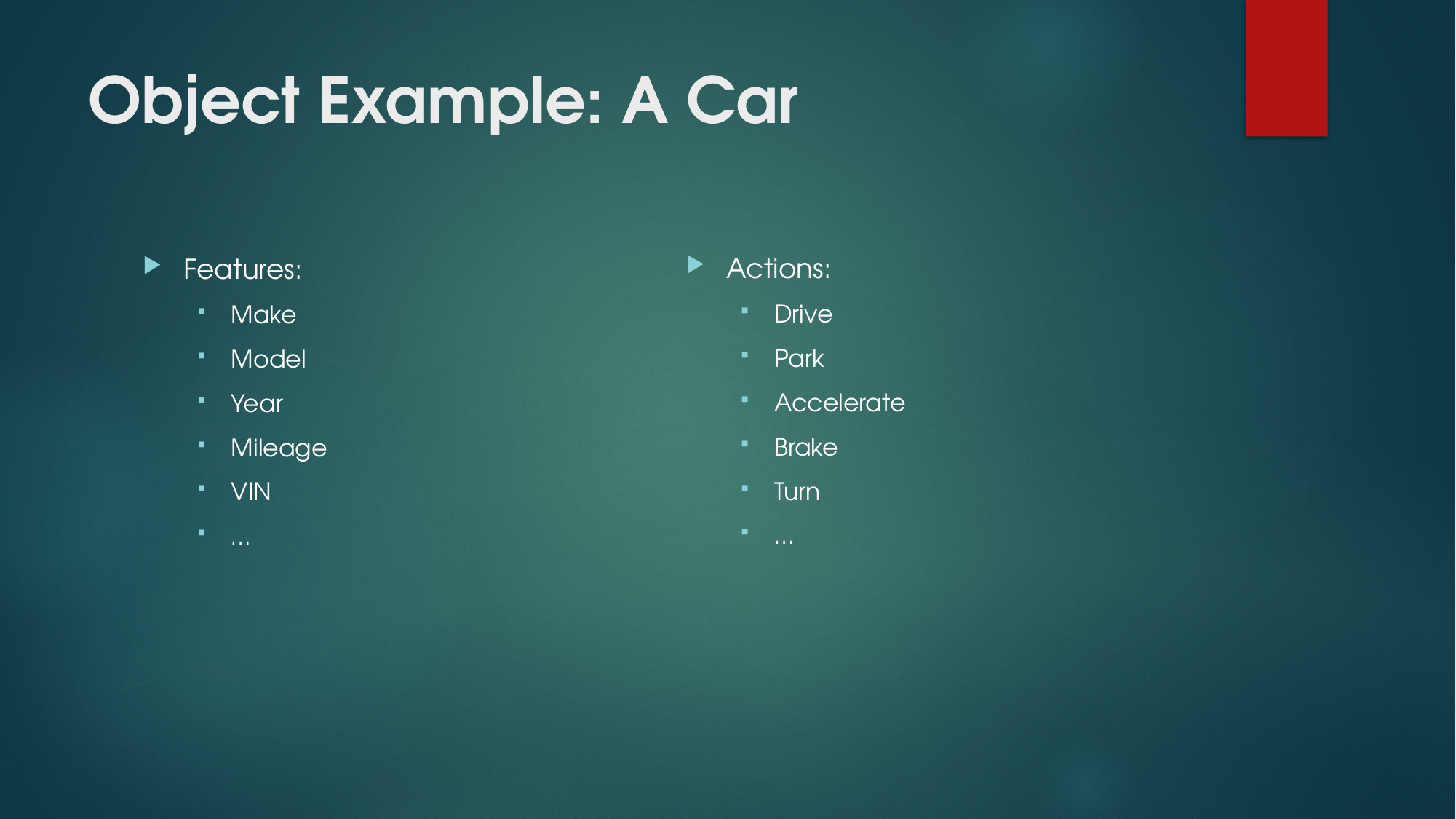

# Object Example: A Car
Actions:
Drive
Park
Accelerate
Brake
Turn
…
Features:
Make
Model
Year
Mileage
VIN
…